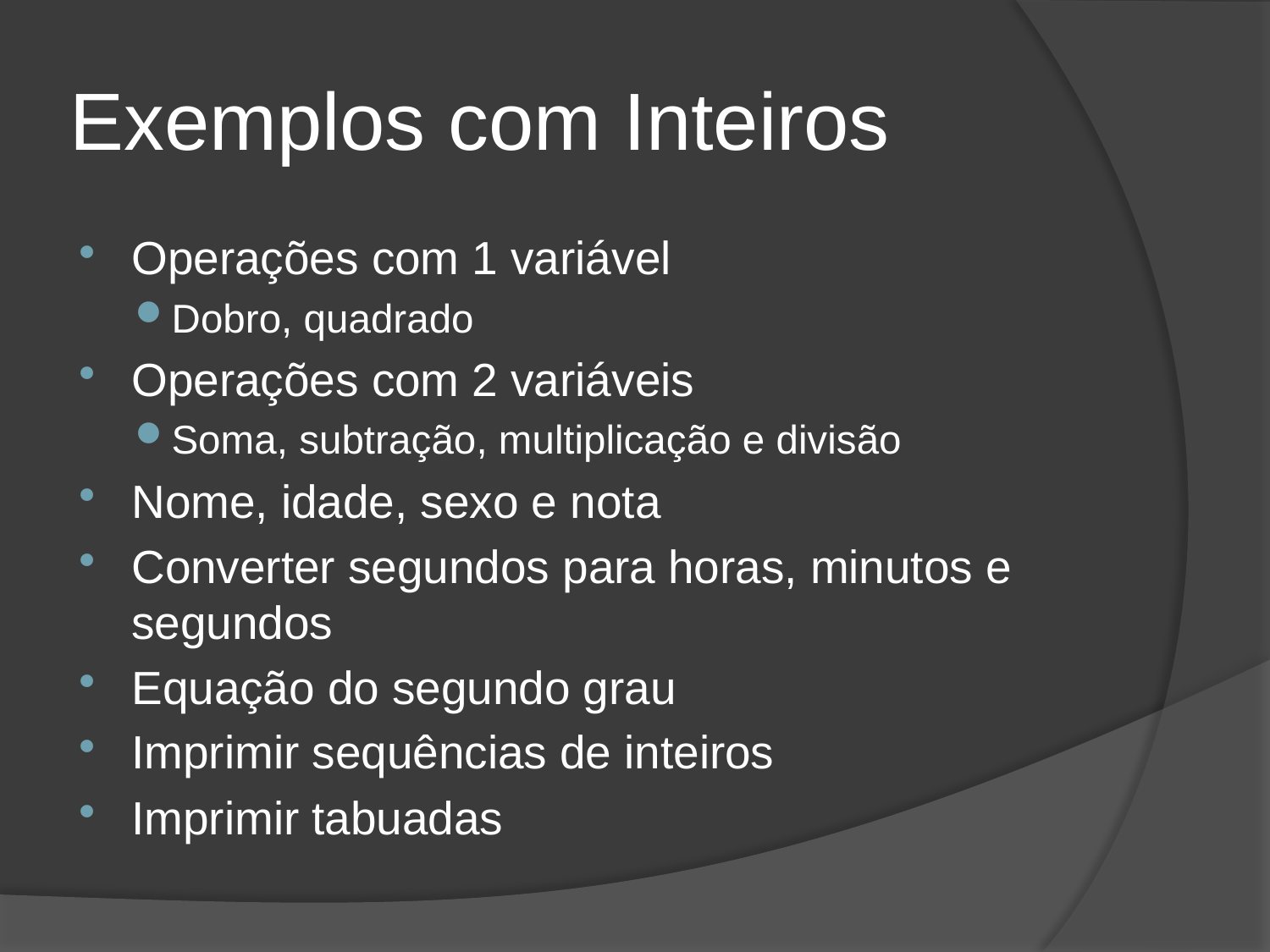

# Exemplos com Inteiros
Operações com 1 variável
Dobro, quadrado
Operações com 2 variáveis
Soma, subtração, multiplicação e divisão
Nome, idade, sexo e nota
Converter segundos para horas, minutos e segundos
Equação do segundo grau
Imprimir sequências de inteiros
Imprimir tabuadas